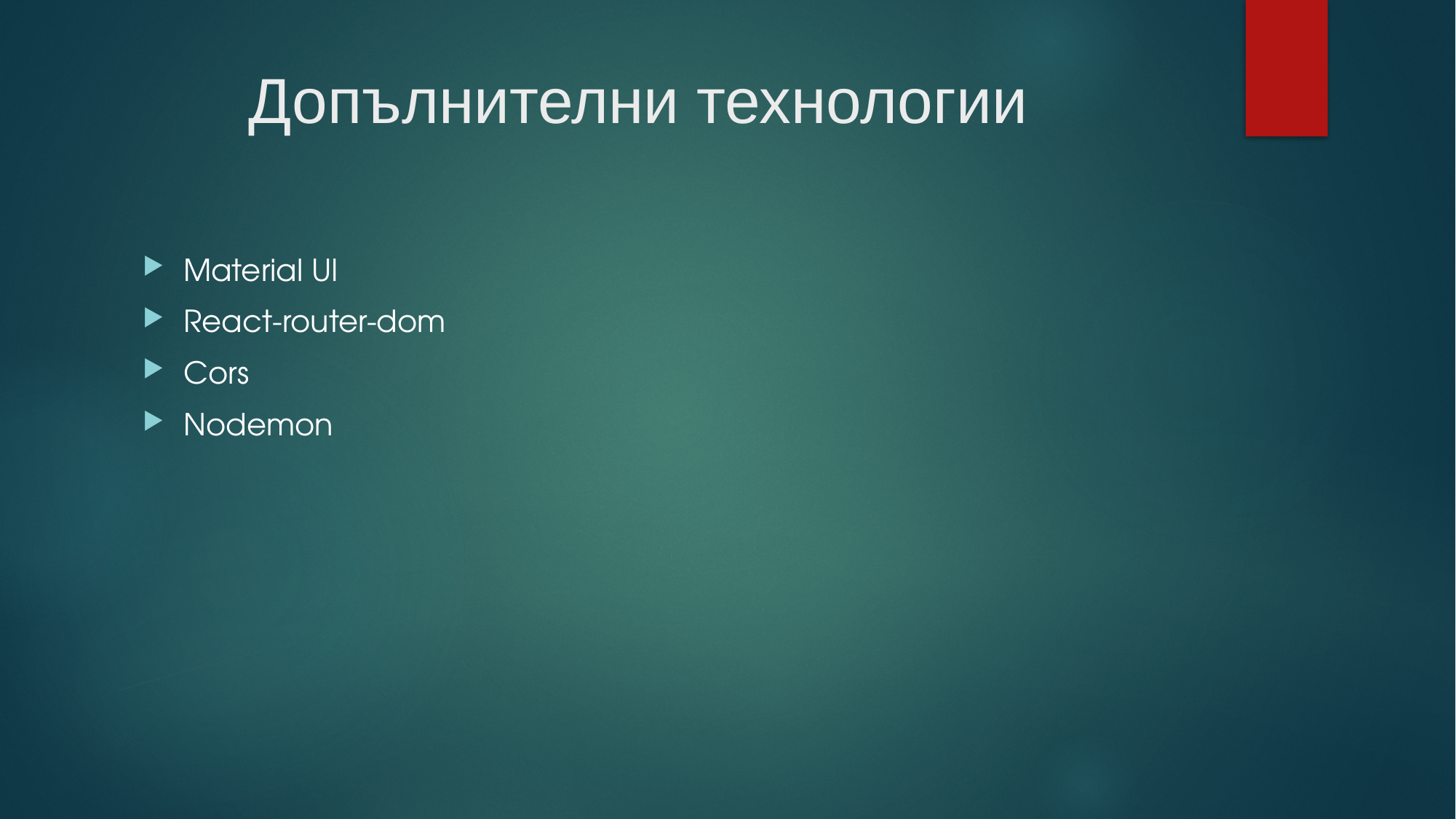

# Допълнителни технологии
Material UI
React-router-dom
Cors
Nodemon